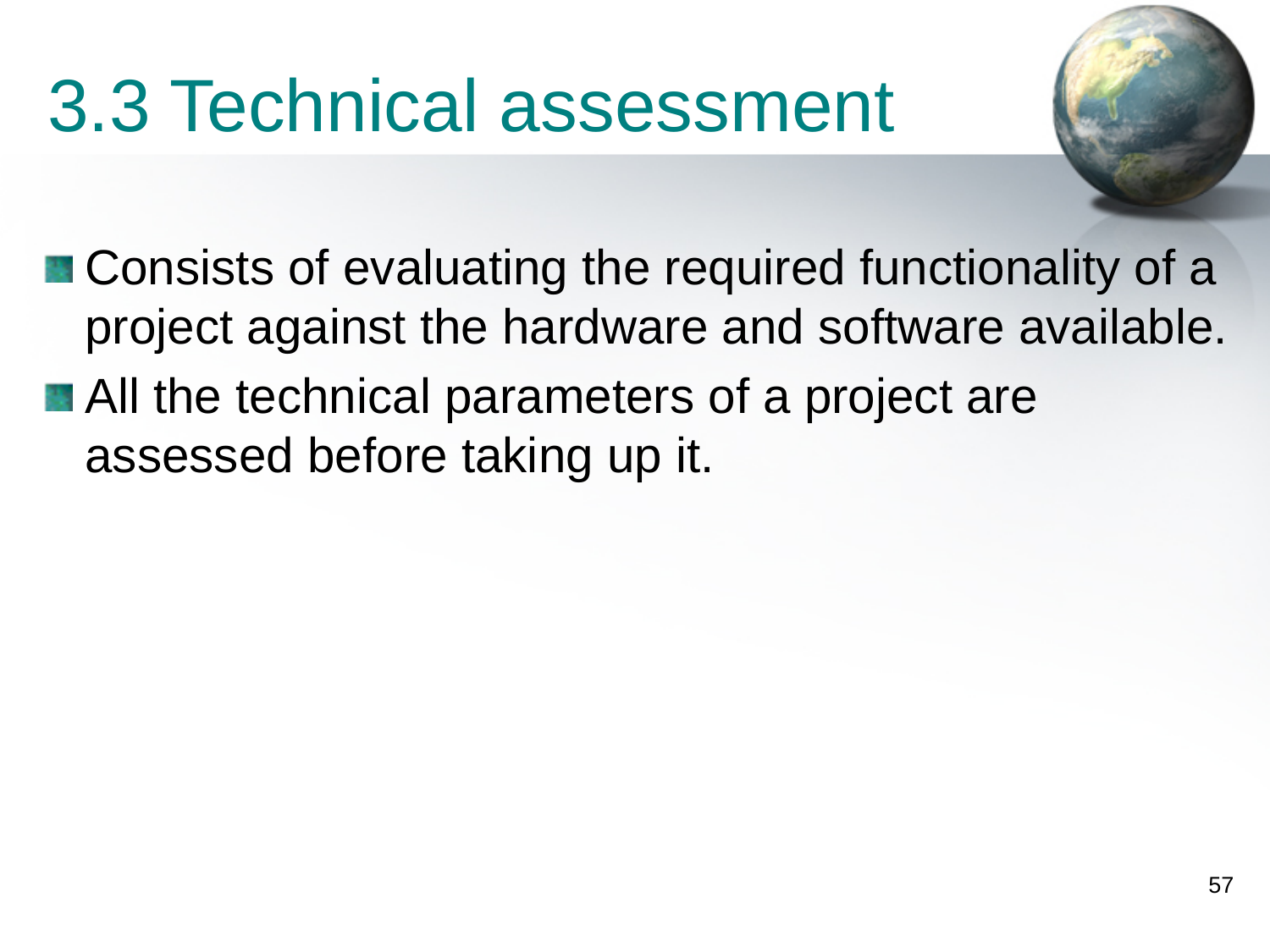

# 3.3 Technical assessment
Consists of evaluating the required functionality of a project against the hardware and software available.
All the technical parameters of a project are assessed before taking up it.

57